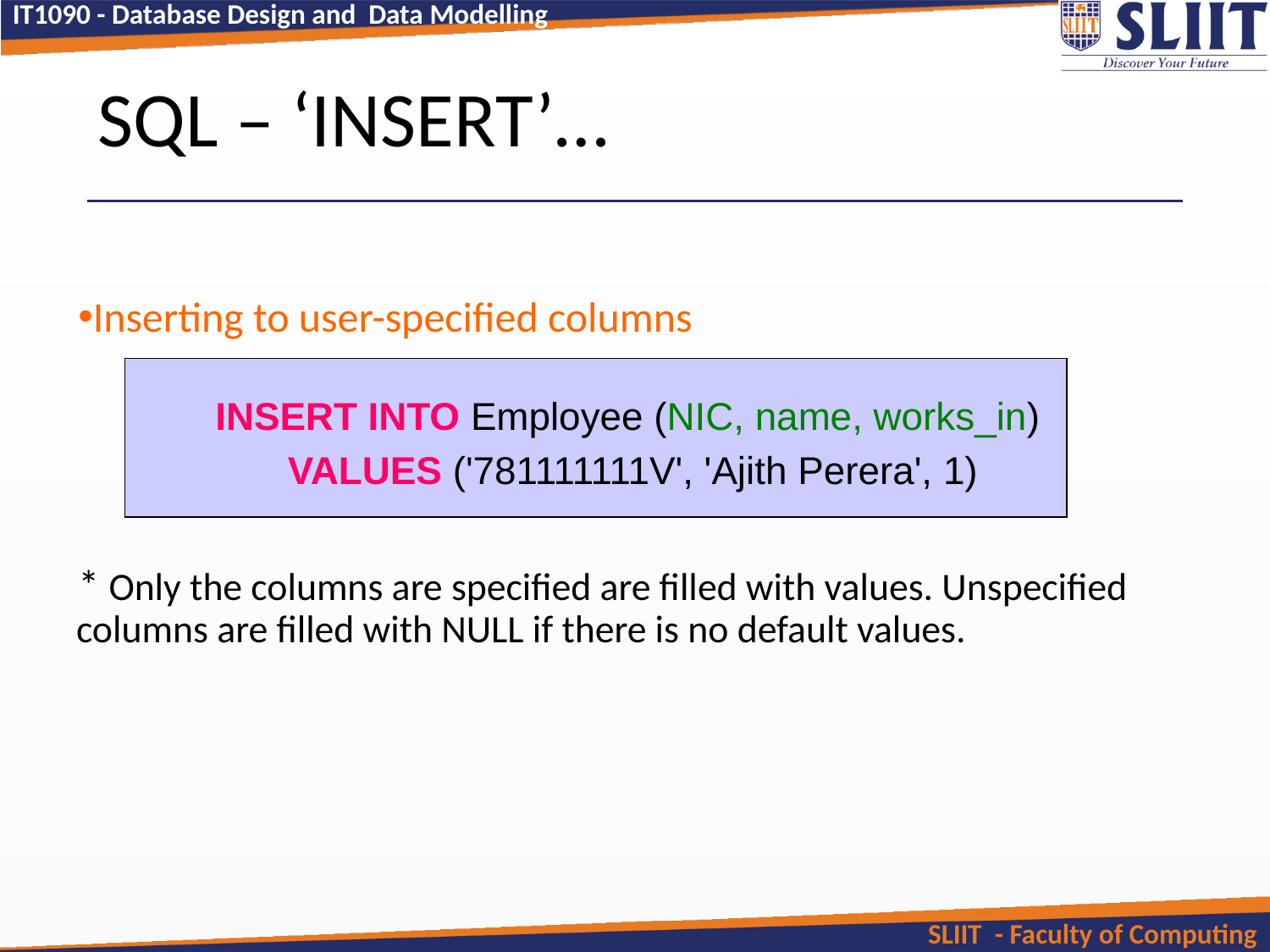

# SQL – ‘INSERT’…

Inserting to user-specified columns

* Only the columns are specified are filled with values. Unspecified columns are filled with NULL if there is no default values.

INSERT INTO Employee (NIC, name, works_in)
 VALUES ('781111111V', 'Ajith Perera', 1)